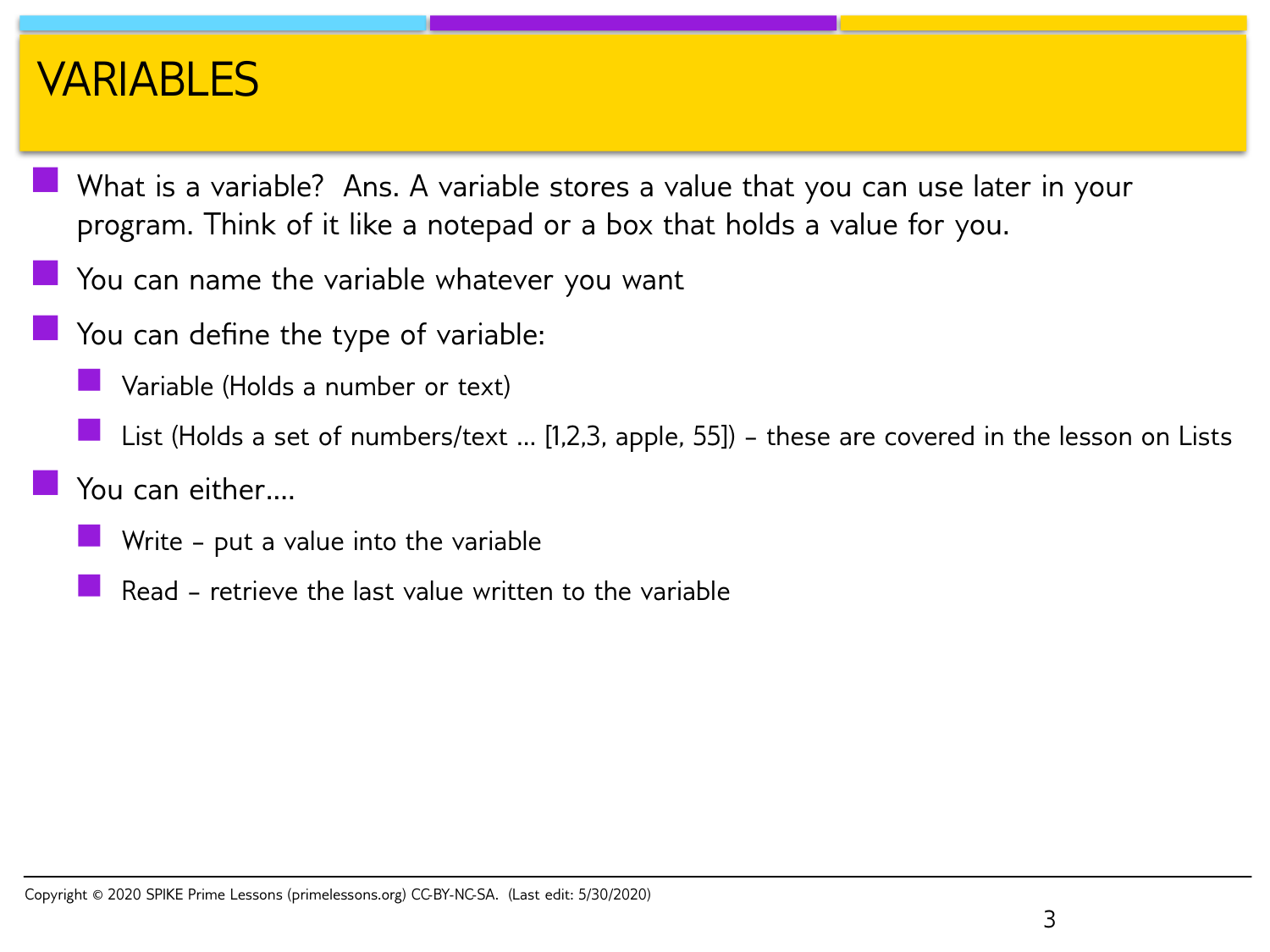

# Variables
What is a variable?  Ans. A variable stores a value that you can use later in your program. Think of it like a notepad or a box that holds a value for you.
You can name the variable whatever you want
You can define the type of variable:
Variable (Holds a number or text)
List (Holds a set of numbers/text … [1,2,3, apple, 55]) – these are covered in the lesson on Lists
You can either….
Write – put a value into the variable
Read – retrieve the last value written to the variable
Copyright © 2020 SPIKE Prime Lessons (primelessons.org) CC-BY-NC-SA.  (Last edit: 5/30/2020)
3